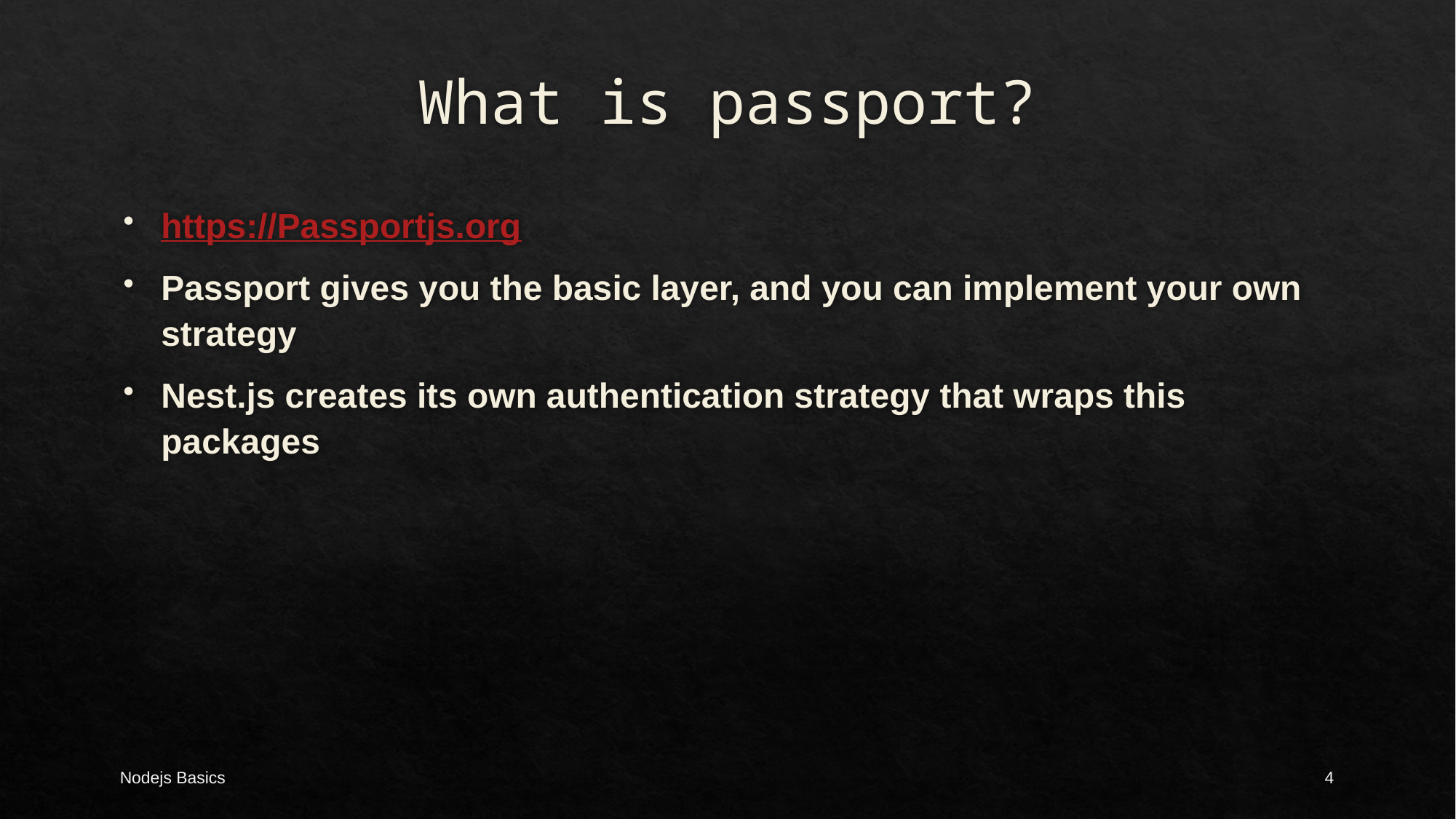

# What is passport?
https://Passportjs.org
Passport gives you the basic layer, and you can implement your own strategy
Nest.js creates its own authentication strategy that wraps this packages
Nodejs Basics
4